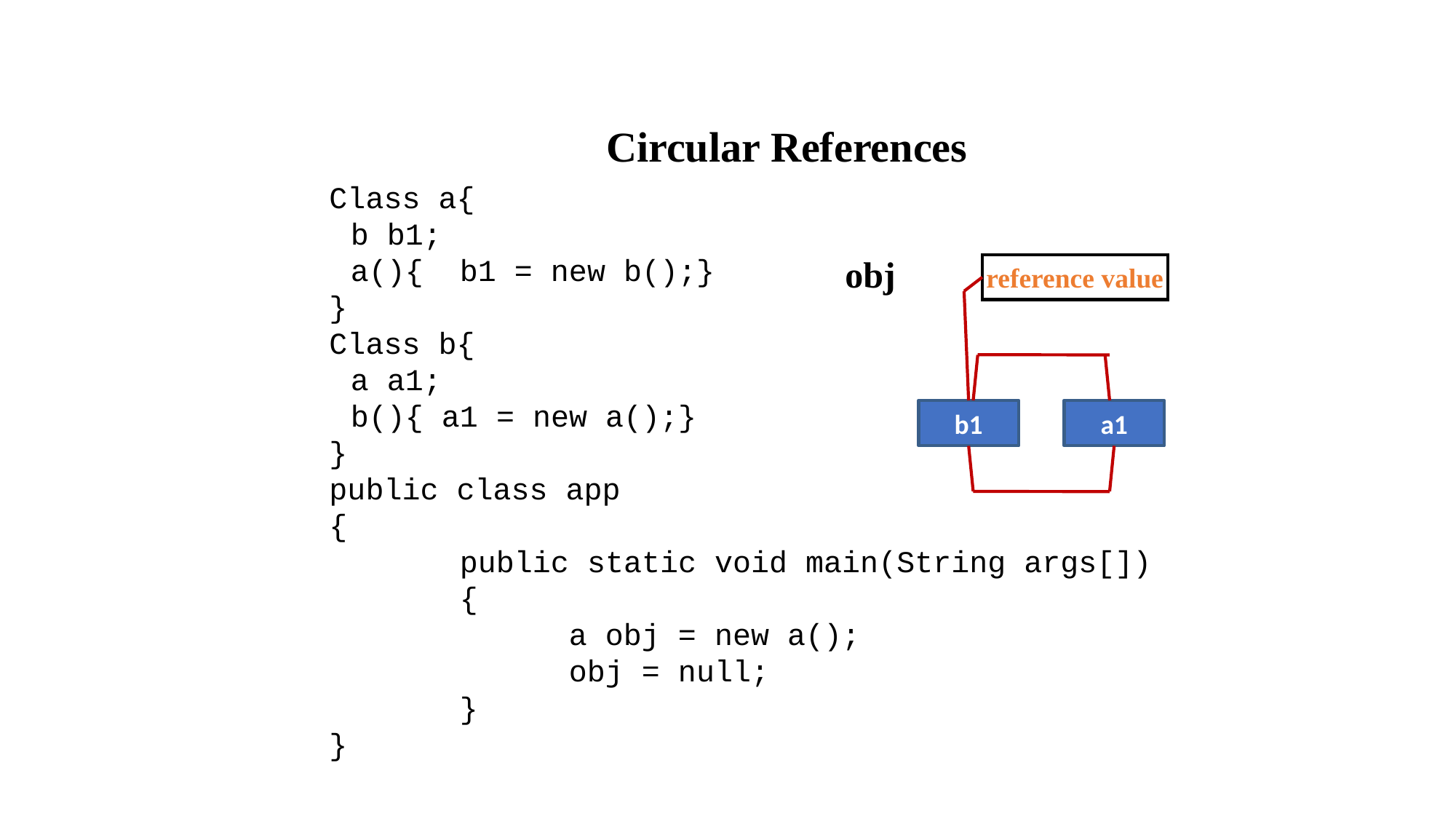

Circular References
Class a{
	b b1;
	a(){	b1 = new b();}
}
Class b{
	a a1;
	b(){ a1 = new a();}
}
public class app
{
		public static void main(String args[])
		{
			a obj = new a();
			obj = null;
		}
}

obj
reference value
b1
a1